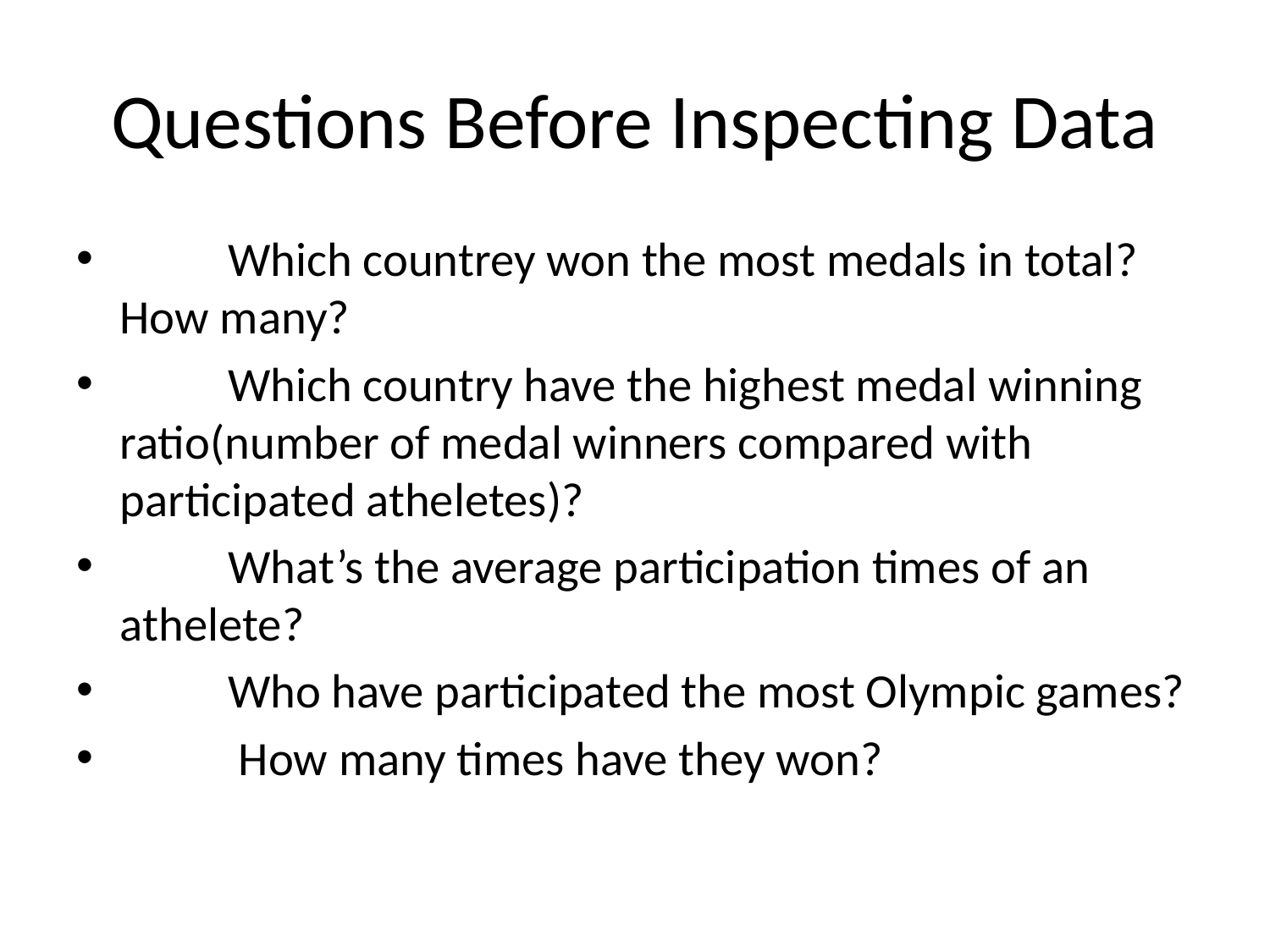

# Questions Before Inspecting Data
	Which countrey won the most medals in total? How many?
 	Which country have the highest medal winning ratio(number of medal winners compared with participated atheletes)?
 	What’s the average participation times of an athelete?
	Who have participated the most Olympic games?
	 How many times have they won?